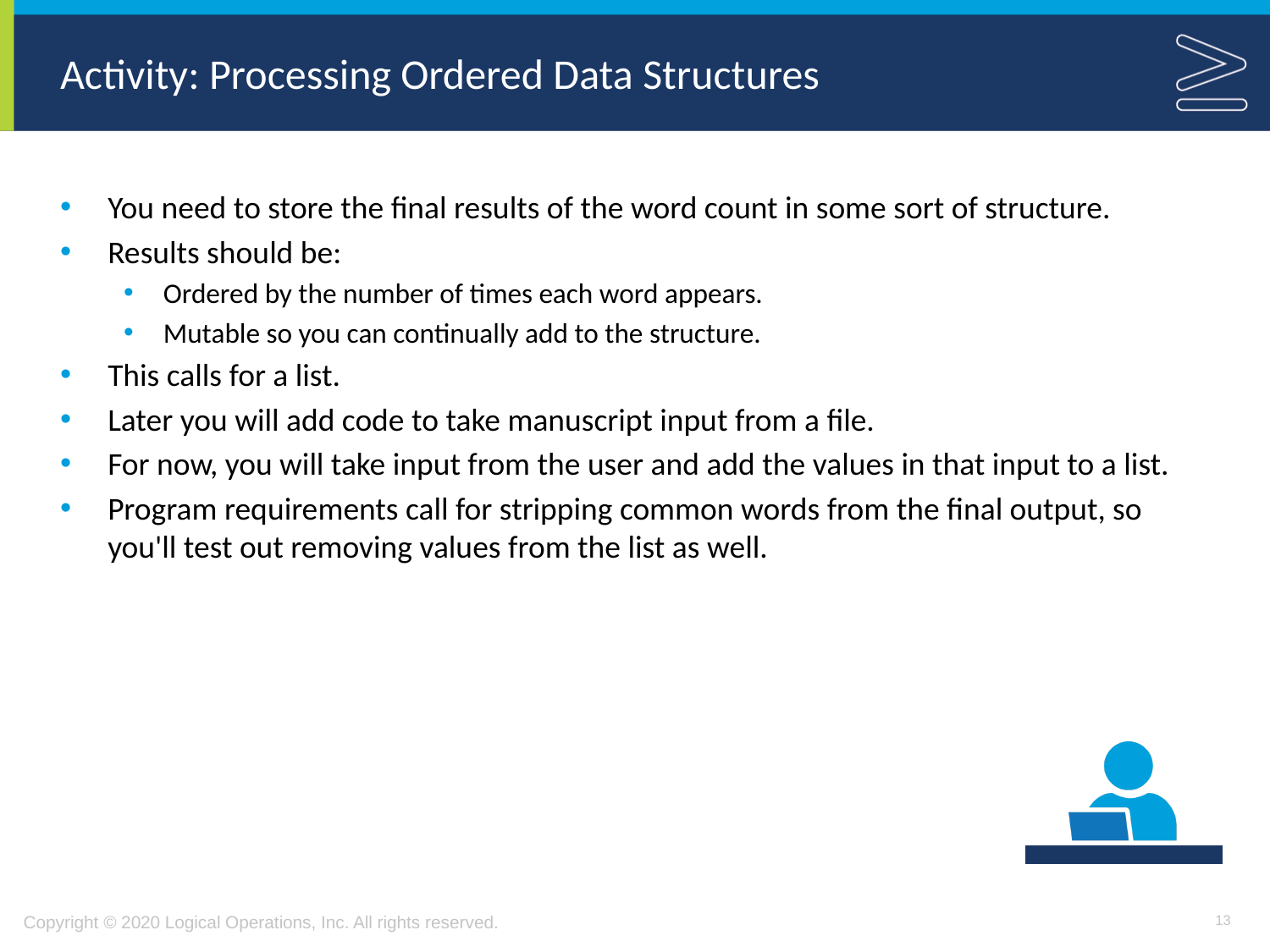

# Activity: Processing Ordered Data Structures
You need to store the final results of the word count in some sort of structure.
Results should be:
Ordered by the number of times each word appears.
Mutable so you can continually add to the structure.
This calls for a list.
Later you will add code to take manuscript input from a file.
For now, you will take input from the user and add the values in that input to a list.
Program requirements call for stripping common words from the final output, so you'll test out removing values from the list as well.
13